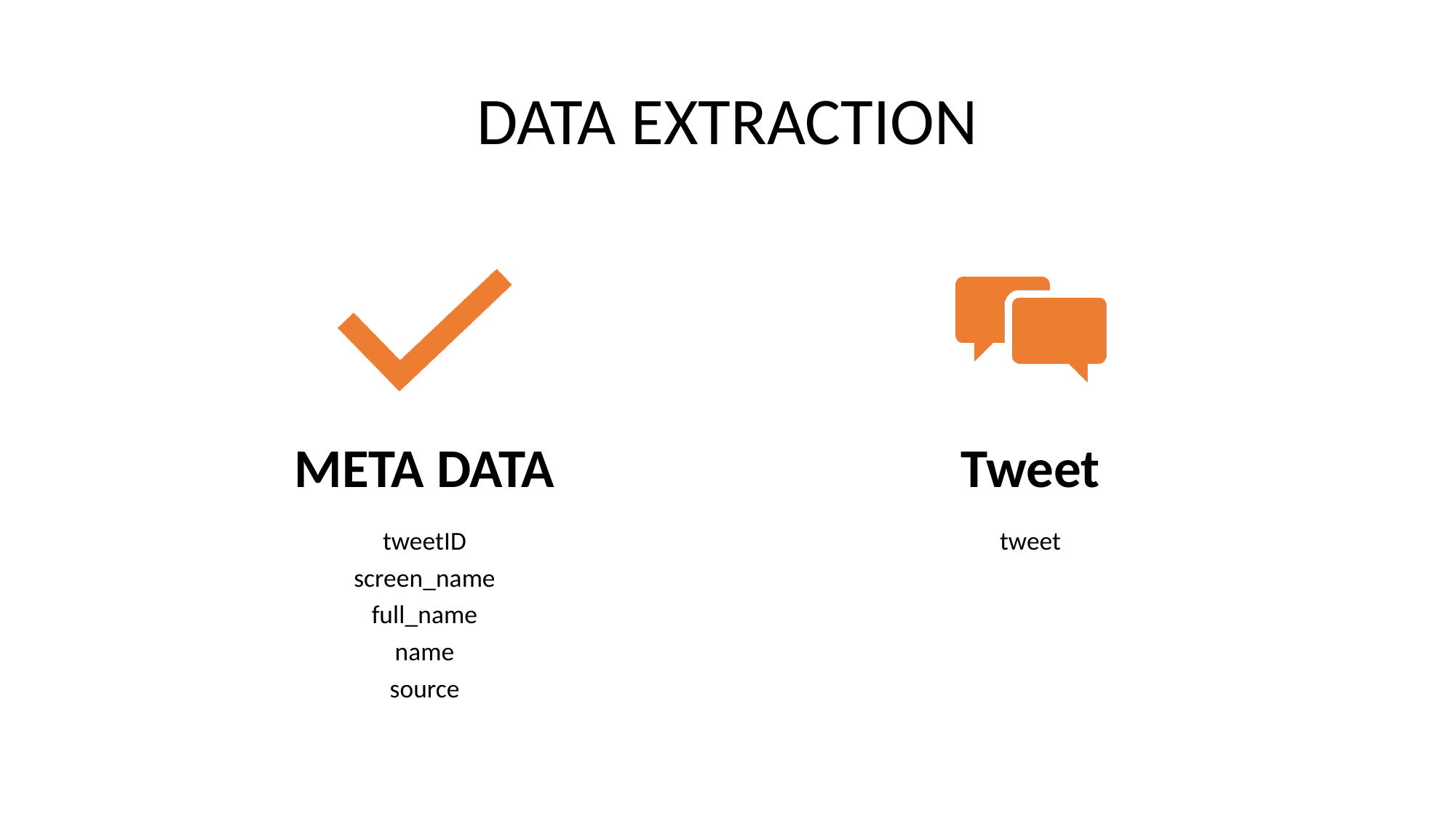

# DATA EXTRACTION
META DATA
tweetID
screen_name
full_name
name
source
Tweet
tweet